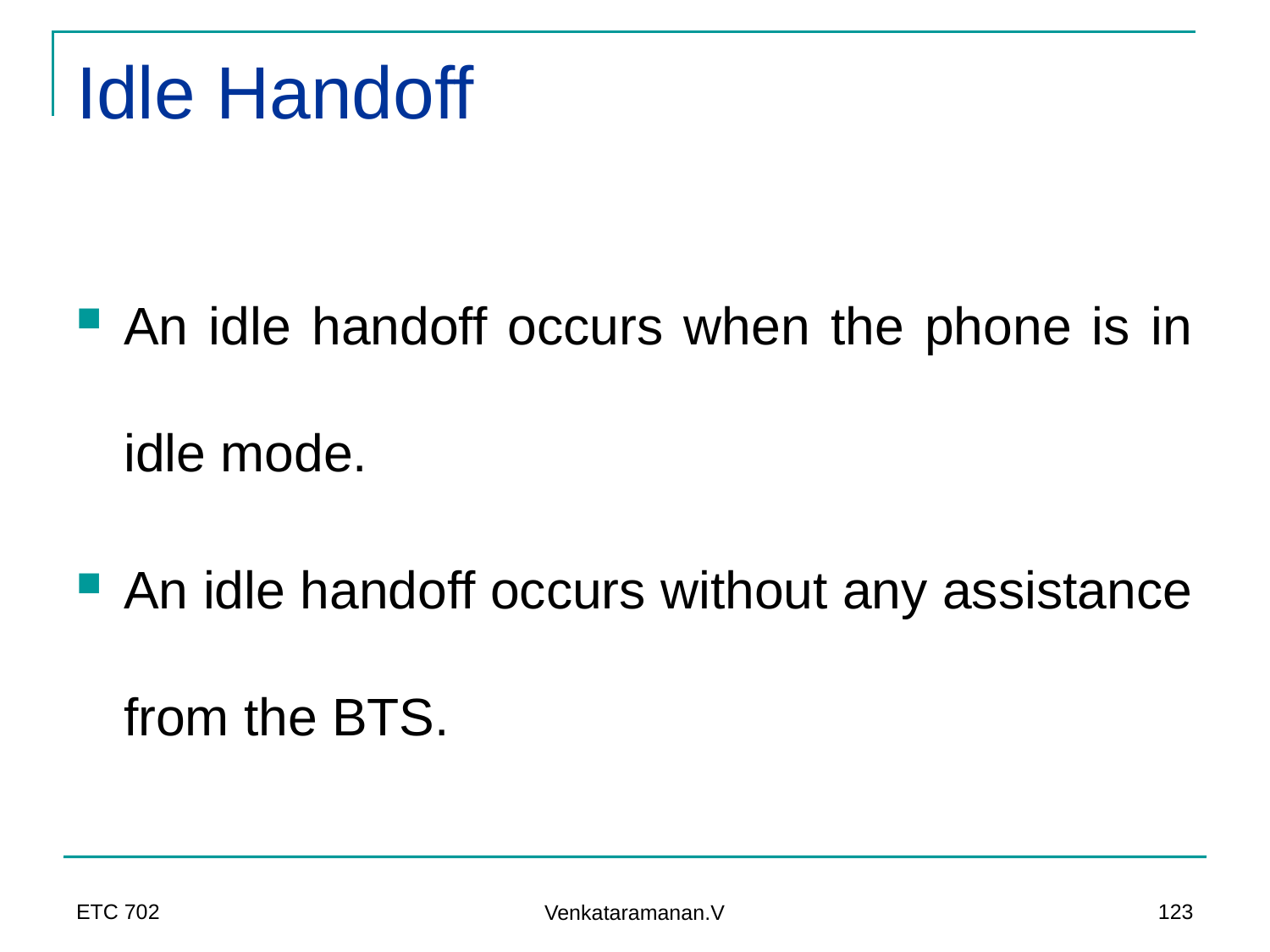

# Idle Handoff
An idle handoff occurs when the phone is in idle mode.
An idle handoff occurs without any assistance from the BTS.
ETC 702
123
Venkataramanan.V